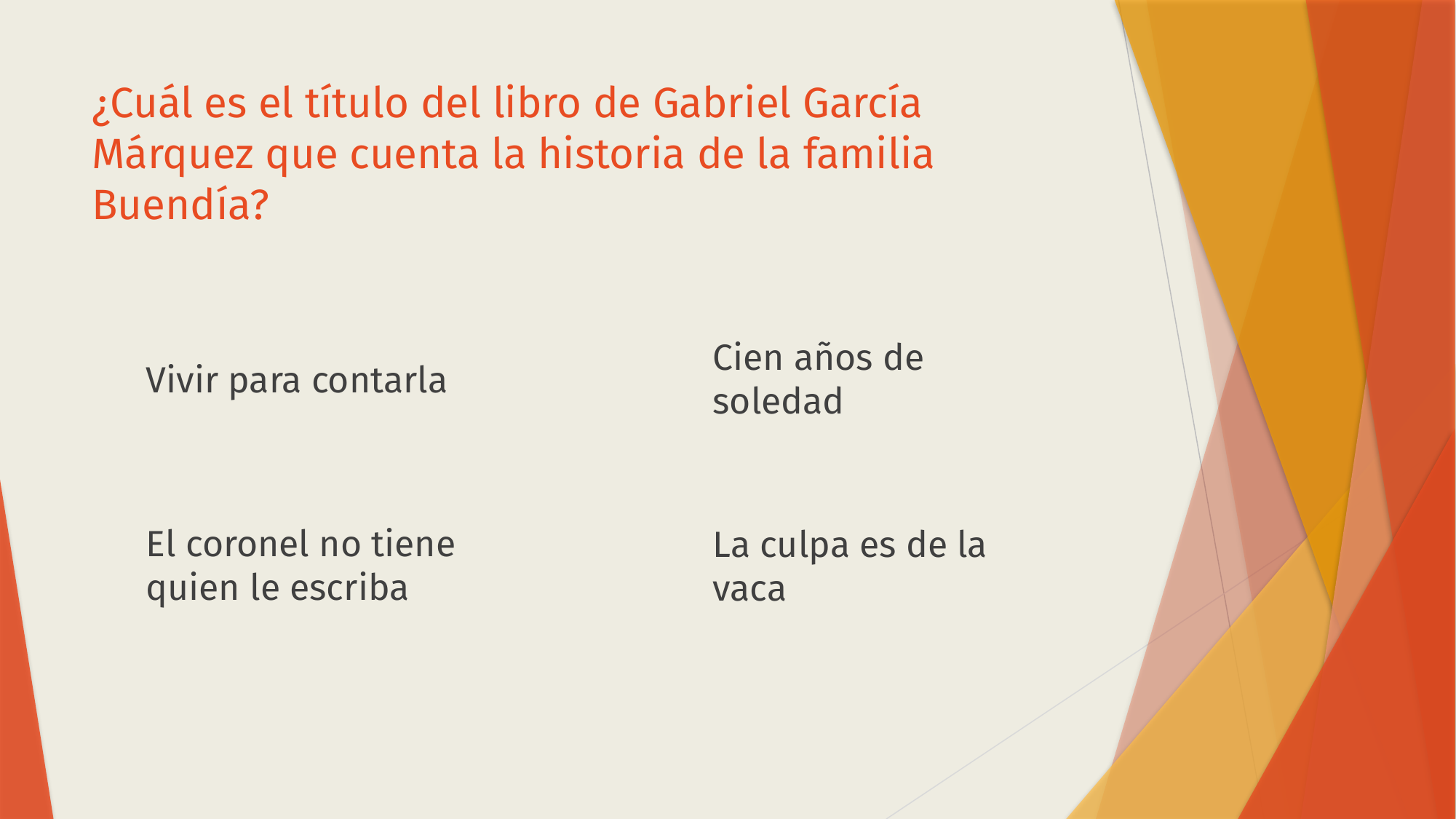

# ¿Cuál es el título del libro de Gabriel García Márquez que cuenta la historia de la familia Buendía?
Cien años de soledad
Vivir para contarla
El coronel no tiene quien le escriba
La culpa es de la vaca